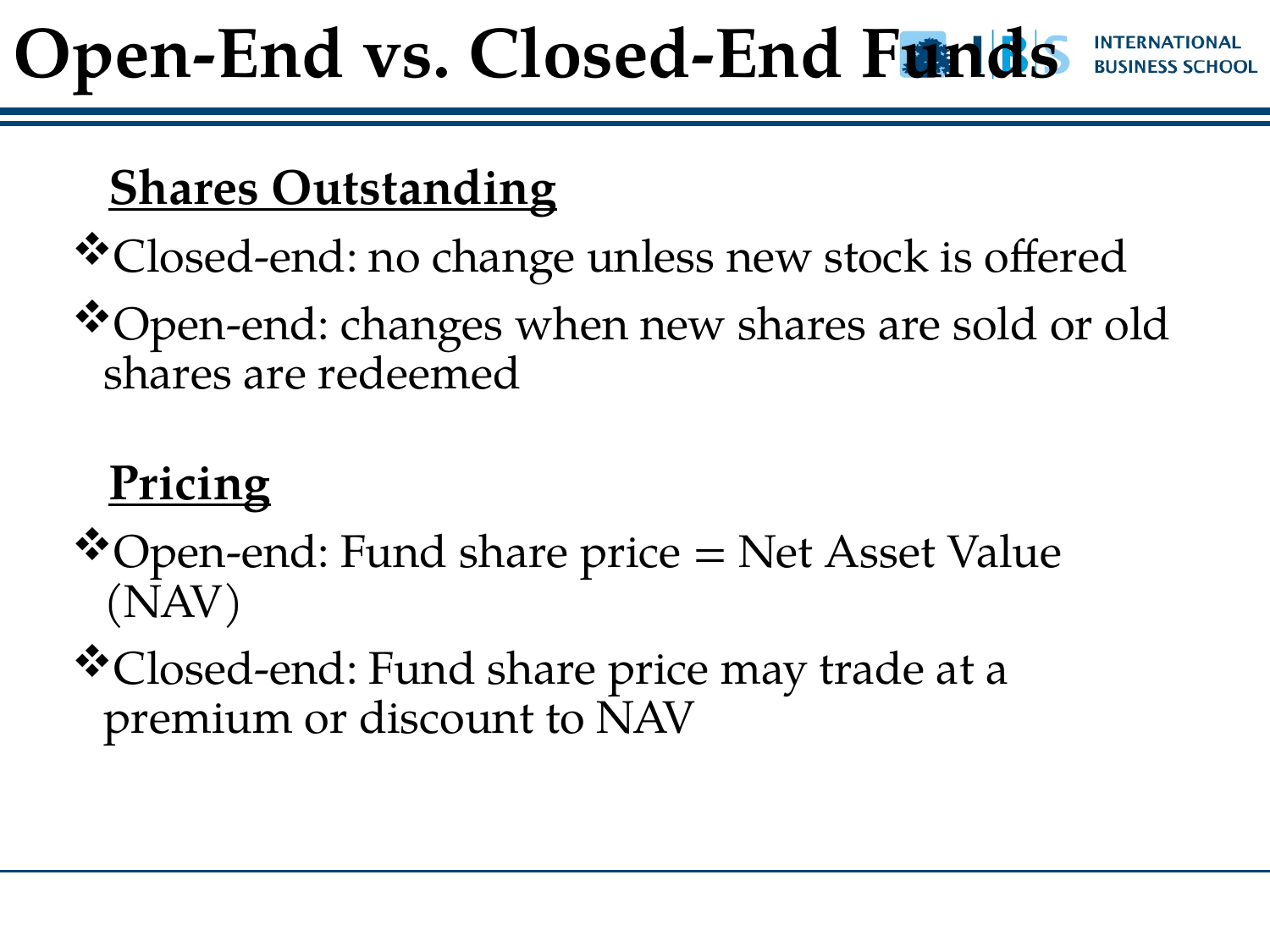

Open-End vs. Closed-End Funds
   Shares Outstanding
Closed-end: no change unless new stock is offered
Open-end: changes when new shares are sold or old shares are redeemed

   Pricing
Open-end: Fund share price = Net Asset Value (NAV)
Closed-end: Fund share price may trade at a premium or discount to NAV